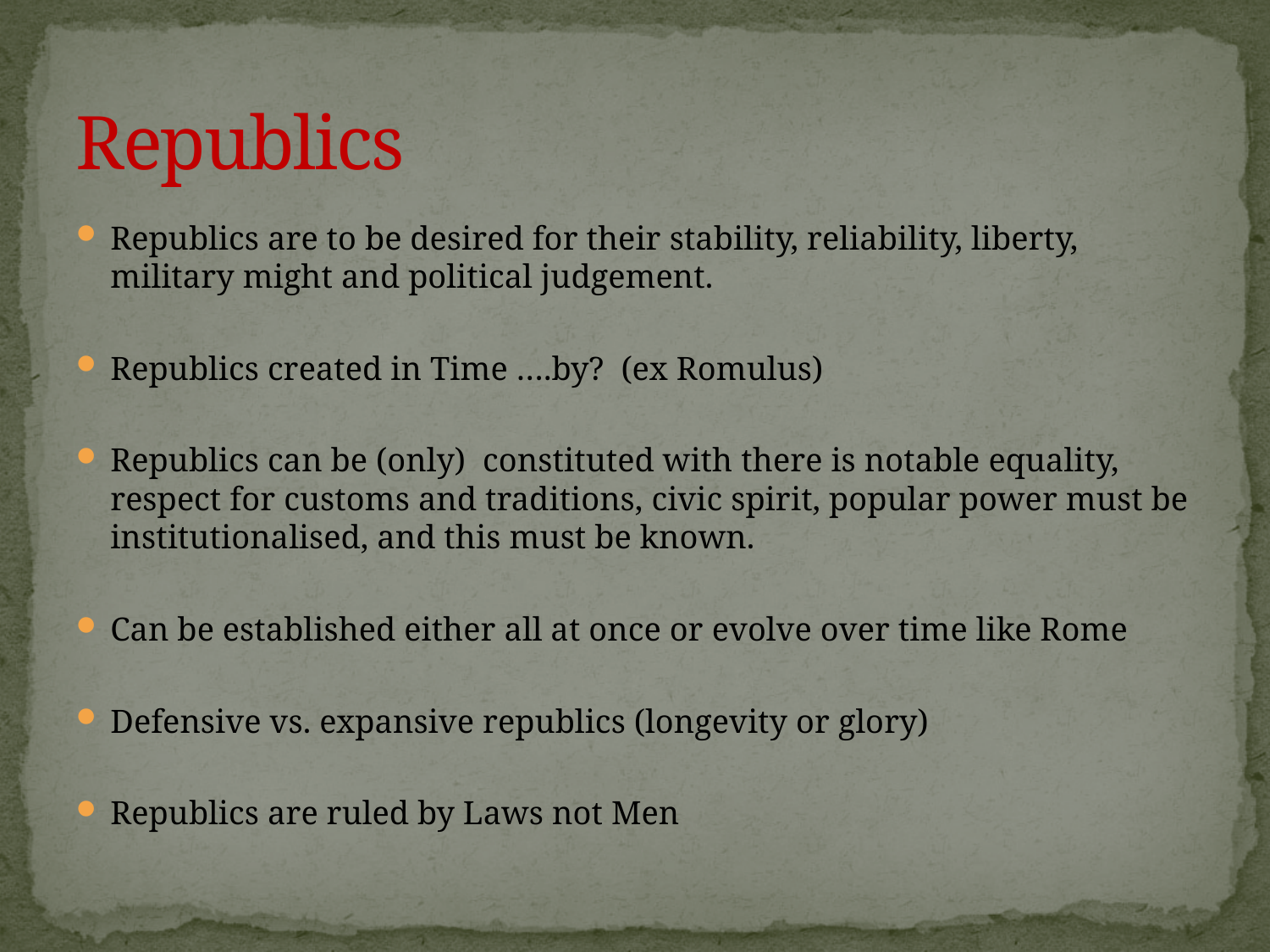

# Republics
Republics are to be desired for their stability, reliability, liberty, military might and political judgement.

Republics created in Time ….by?  (ex Romulus)

Republics can be (only)  constituted with there is notable equality, respect for customs and traditions, civic spirit, popular power must be institutionalised, and this must be known.

Can be established either all at once or evolve over time like Rome

Defensive vs. expansive republics (longevity or glory)

Republics are ruled by Laws not Men